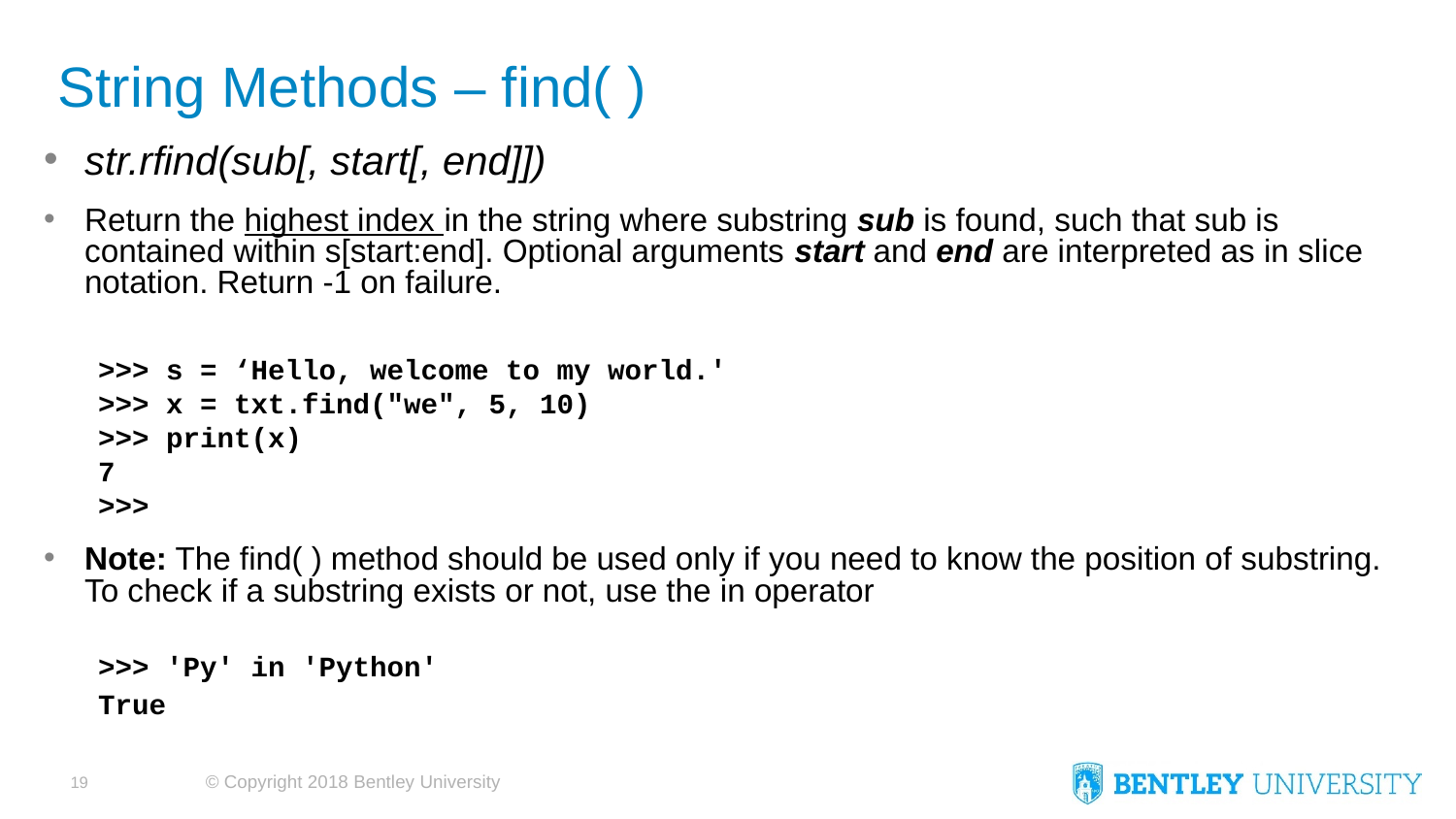

# String Methods – find( )
str.rfind(sub[, start[, end]])
Return the highest index in the string where substring sub is found, such that sub is contained within s[start:end]. Optional arguments start and end are interpreted as in slice notation. Return -1 on failure.

>>> s = ‘Hello, welcome to my world.'
>>> x = txt.find("we", 5, 10)
>>> print(x)
7
>>>
Note: The find( ) method should be used only if you need to know the position of substring. To check if a substring exists or not, use the in operator

>>> 'Py' in 'Python'
True